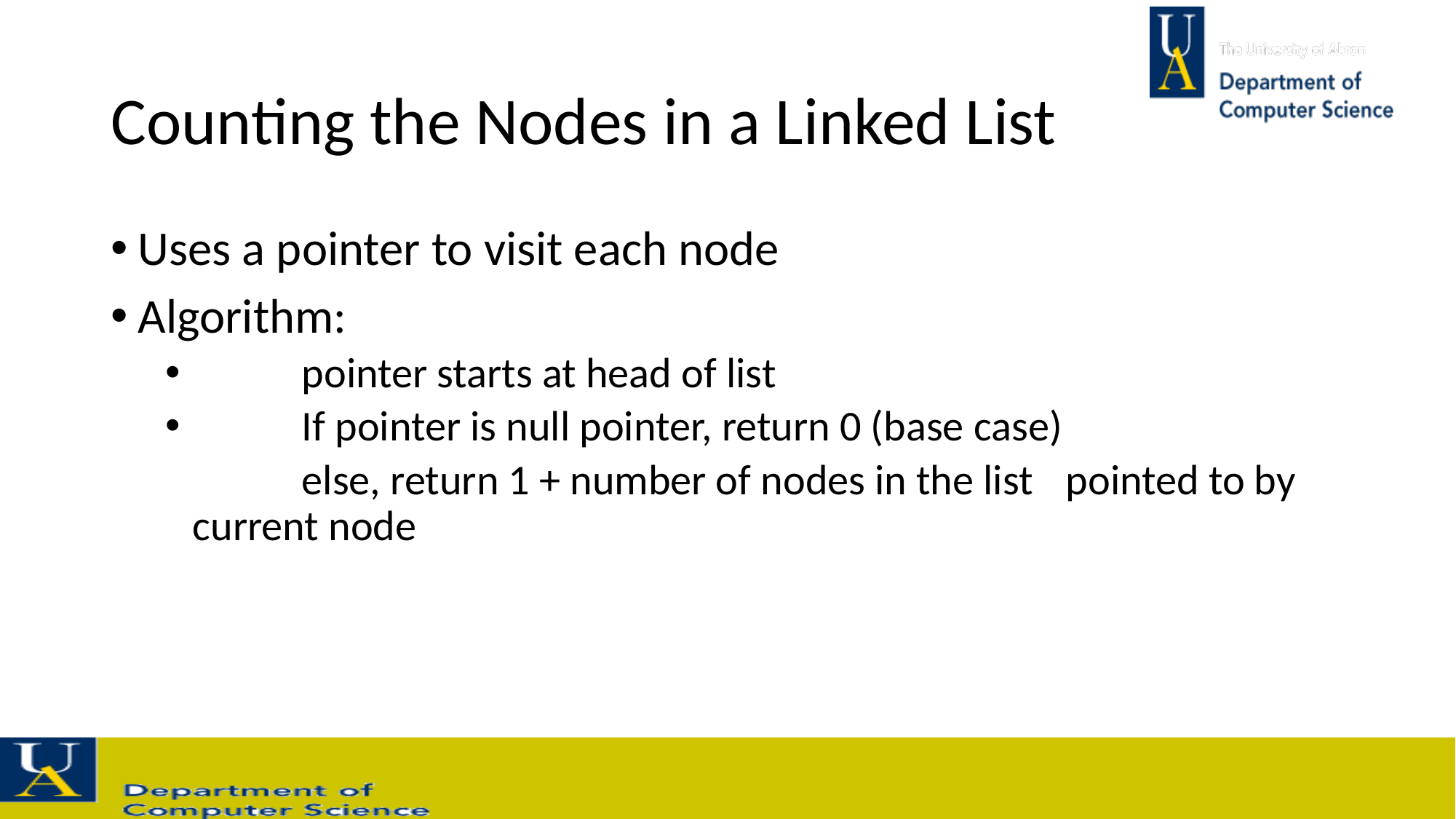

# Counting the Nodes in a Linked List
Uses a pointer to visit each node
Algorithm:
	pointer starts at head of list
	If pointer is null pointer, return 0 (base case)
		else, return 1 + number of nodes in the list 	pointed to by current node